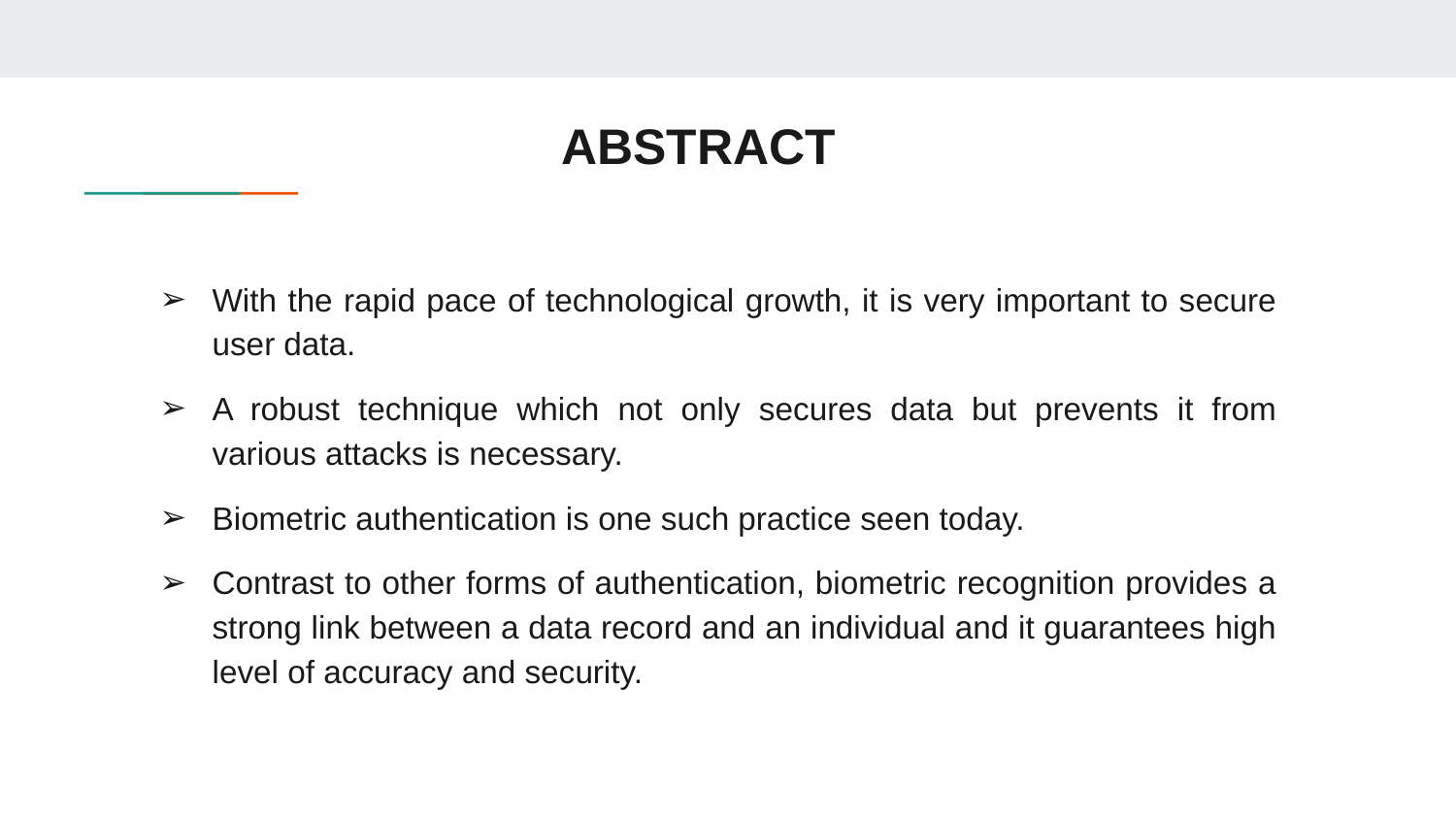

ABSTRACT
With the rapid pace of technological growth, it is very important to secure user data.
A robust technique which not only secures data but prevents it from various attacks is necessary.
Biometric authentication is one such practice seen today.
Contrast to other forms of authentication, biometric recognition provides a strong link between a data record and an individual and it guarantees high level of accuracy and security.